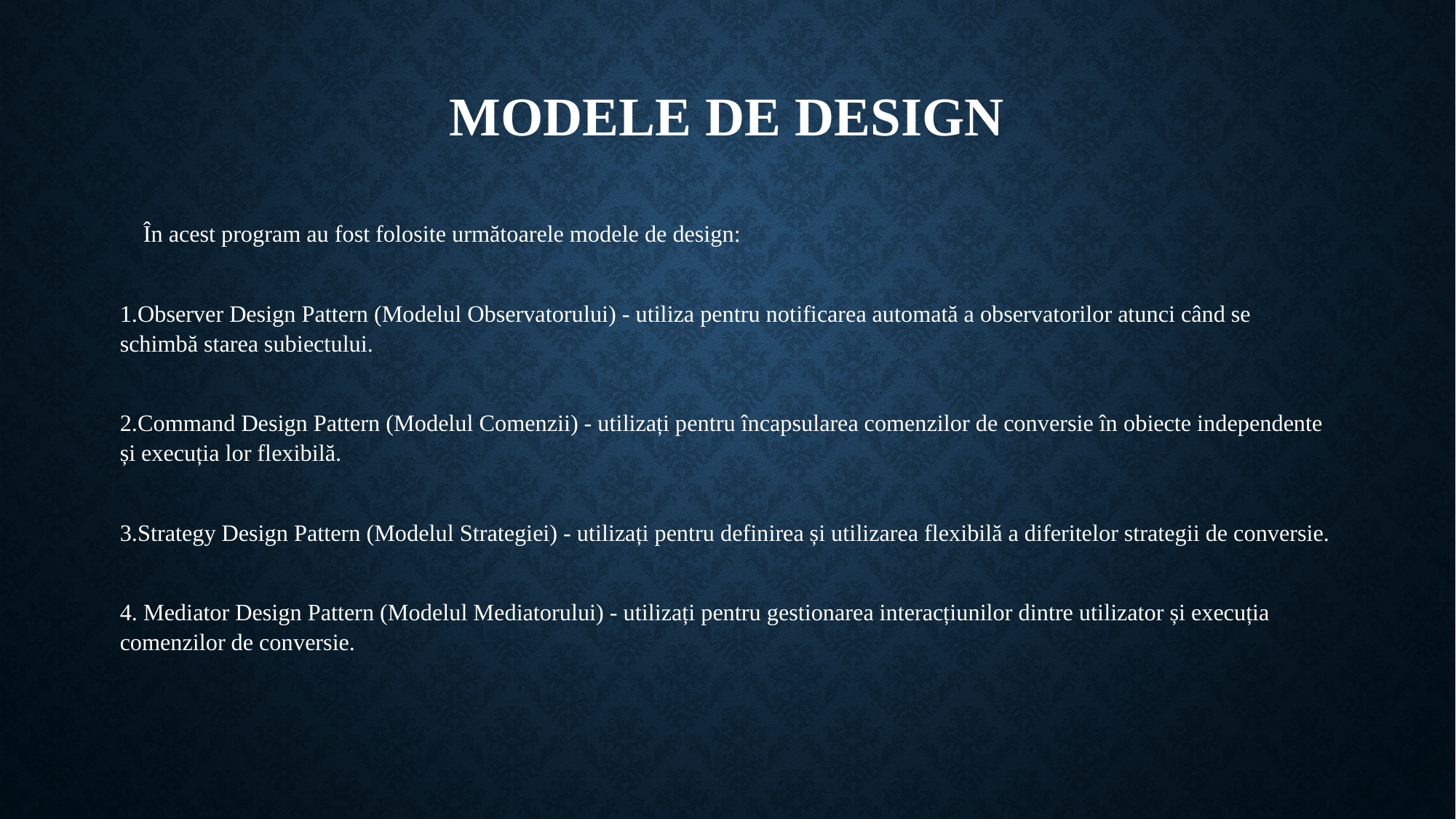

# Modele de design

    În acest program au fost folosite următoarele modele de design:

1.Observer Design Pattern (Modelul Observatorului) - utiliza pentru notificarea automată a observatorilor atunci când se schimbă starea subiectului.

2.Command Design Pattern (Modelul Comenzii) - utilizați pentru încapsularea comenzilor de conversie în obiecte independente și execuția lor flexibilă.

3.Strategy Design Pattern (Modelul Strategiei) - utilizați pentru definirea și utilizarea flexibilă a diferitelor strategii de conversie.

4. Mediator Design Pattern (Modelul Mediatorului) - utilizați pentru gestionarea interacțiunilor dintre utilizator și execuția comenzilor de conversie.